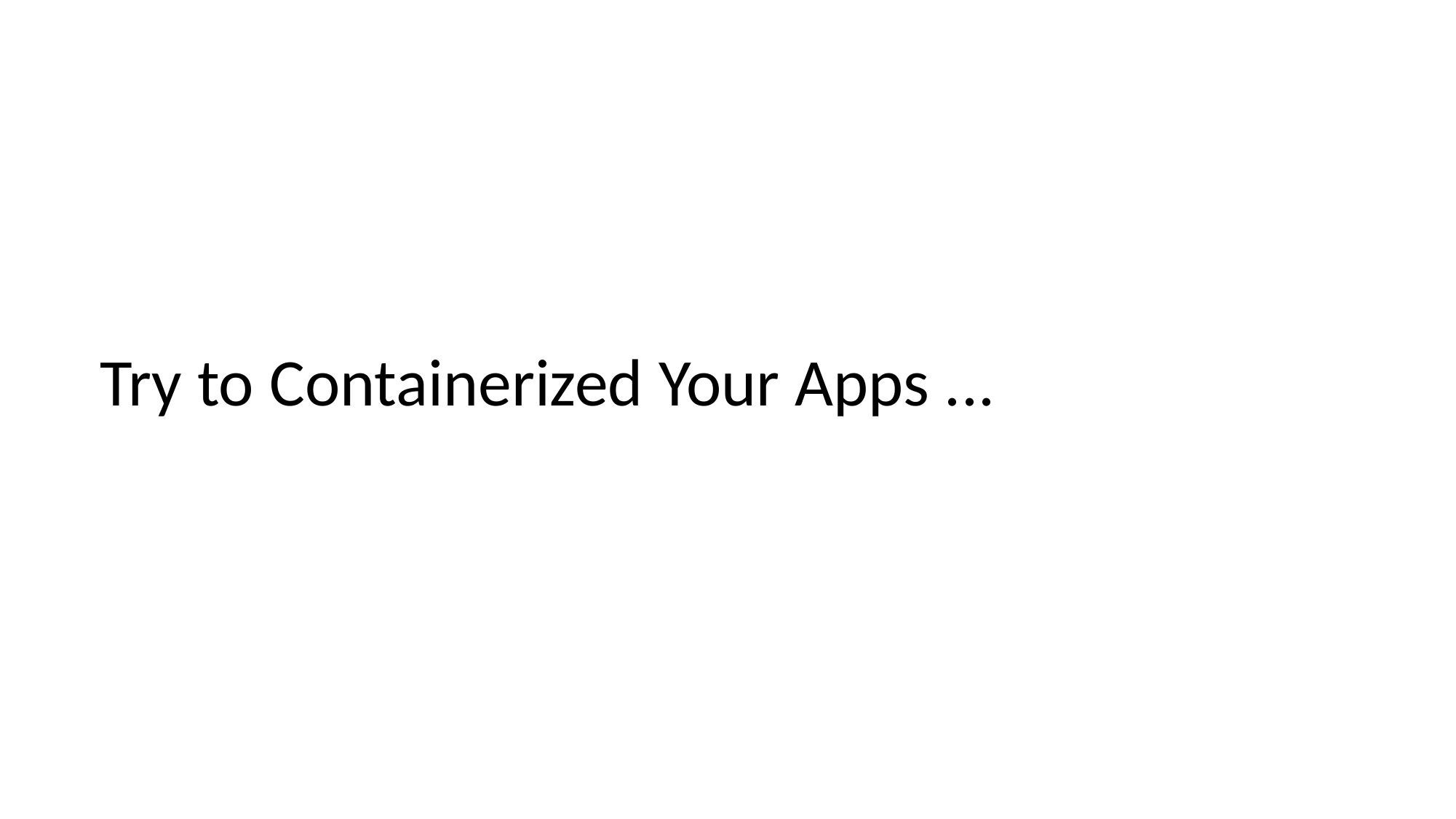

# Try to Containerized Your Apps ...